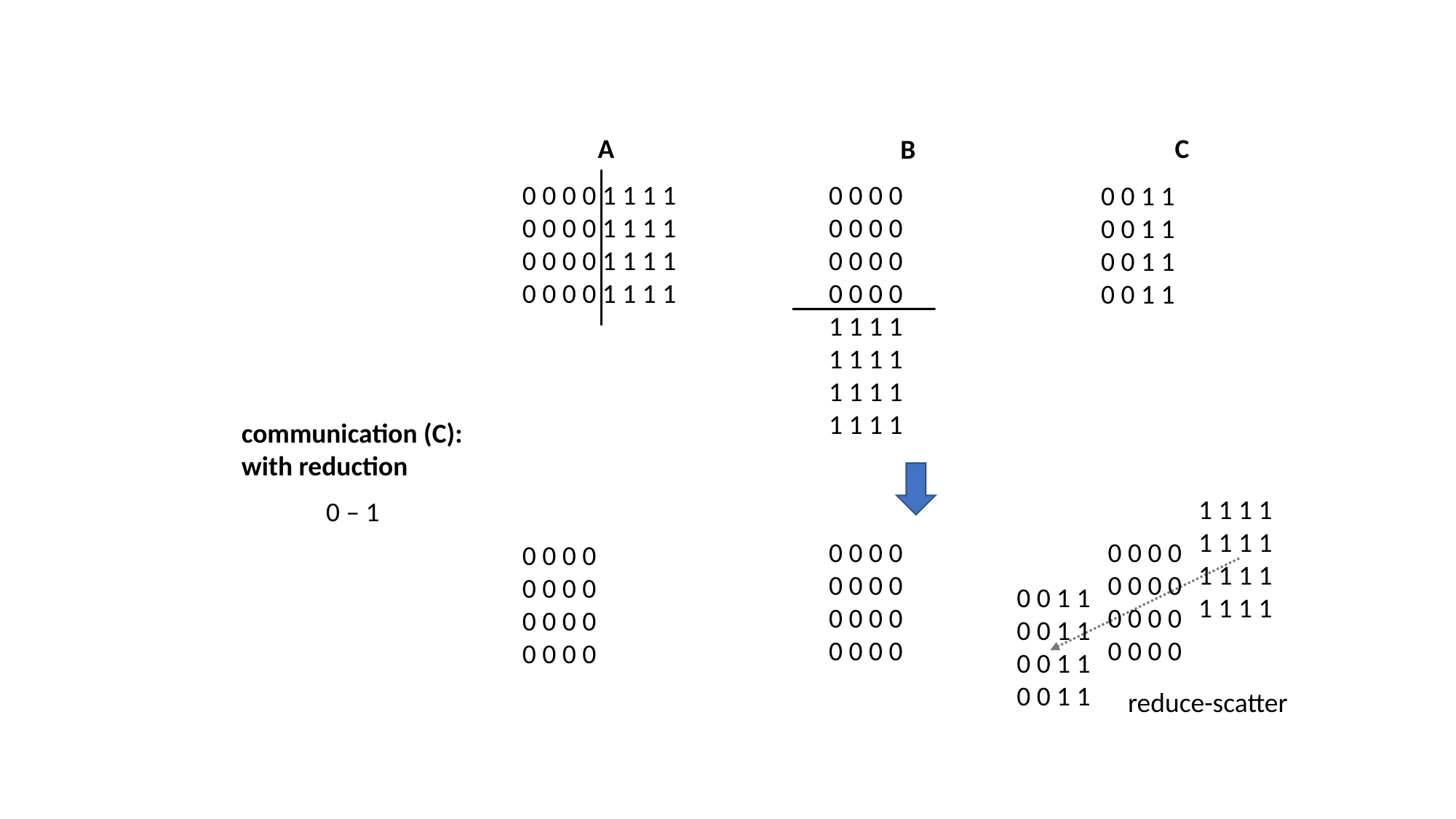

A
C
B
0 0 0 0 1 1 1 1
0 0 0 0 1 1 1 1
0 0 0 0 1 1 1 1
0 0 0 0 1 1 1 1
0 0 0 0
0 0 0 0
0 0 0 0
0 0 0 0
1 1 1 1
1 1 1 1
1 1 1 1
1 1 1 1
0 0 1 1
0 0 1 1
0 0 1 1
0 0 1 1
communication (C):
with reduction

1 1 1 1
1 1 1 1
1 1 1 1
1 1 1 1
0 – 1
0 0 0 0
0 0 0 0
0 0 0 0
0 0 0 0
0 0 0 0
0 0 0 0
0 0 0 0
0 0 0 0
0 0 0 0
0 0 0 0
0 0 0 0
0 0 0 0
0 0 1 1
0 0 1 1
0 0 1 1
0 0 1 1
reduce-scatter